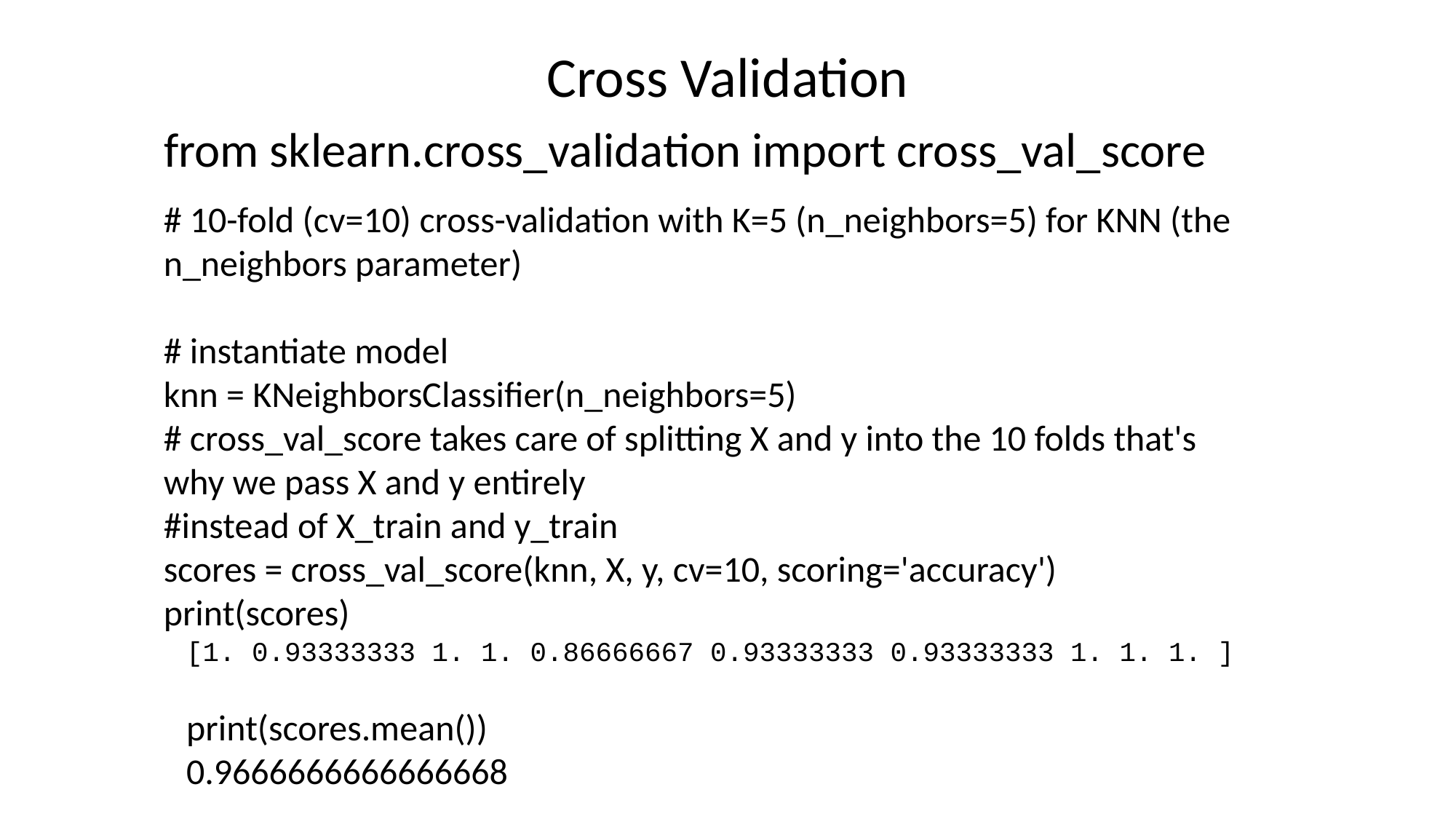

# Cross Validation
from sklearn.cross_validation import cross_val_score
# 10-fold (cv=10) cross-validation with K=5 (n_neighbors=5) for KNN (the n_neighbors parameter)

# instantiate model
knn = KNeighborsClassifier(n_neighbors=5)
# cross_val_score takes care of splitting X and y into the 10 folds that's why we pass X and y entirely
#instead of X_train and y_train
scores = cross_val_score(knn, X, y, cv=10, scoring='accuracy')
print(scores)
[1. 0.93333333 1. 1. 0.86666667 0.93333333 0.93333333 1. 1. 1. ]
print(scores.mean())
0.9666666666666668